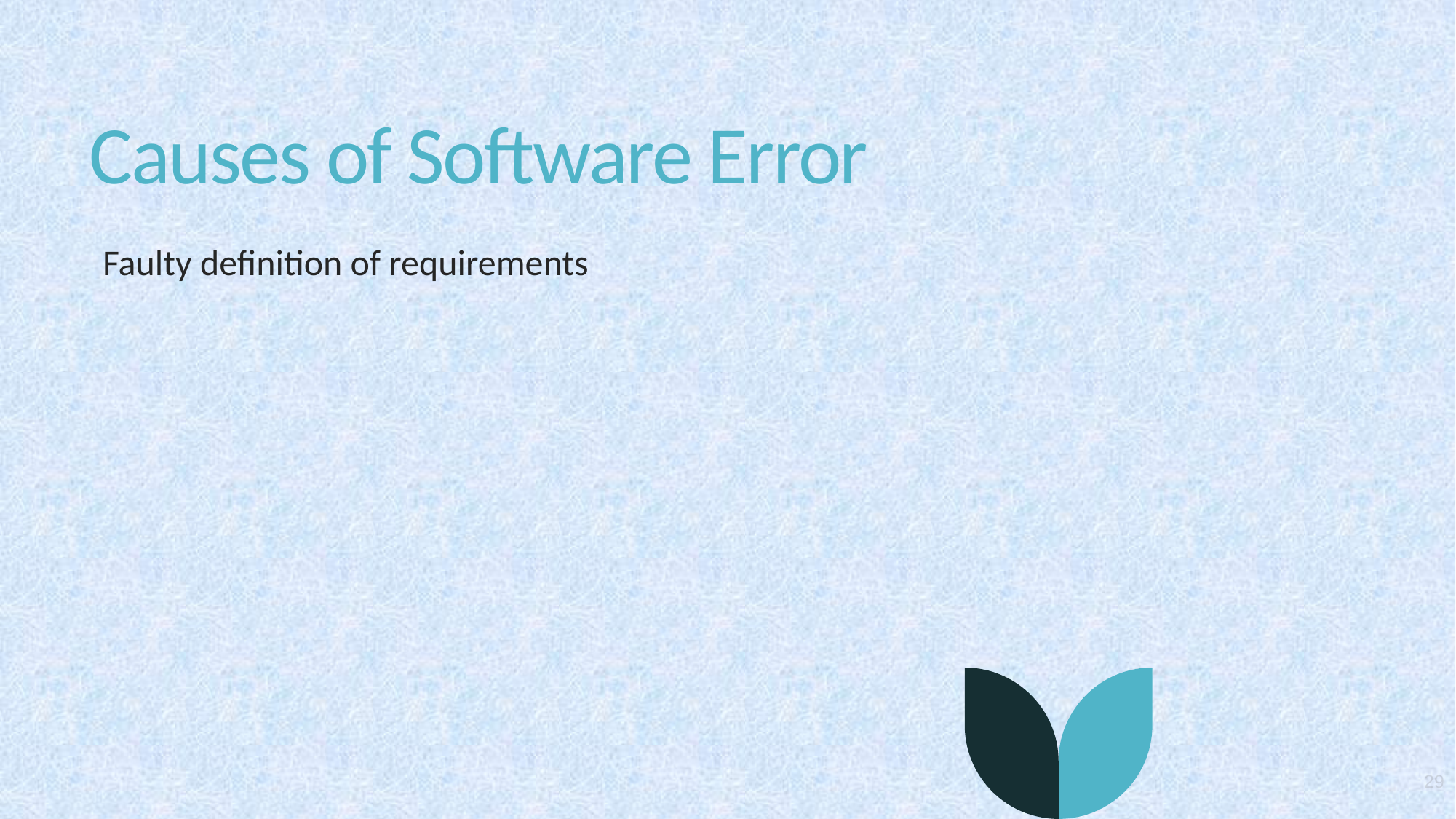

# Causes of Software Error
Faulty definition of requirements
29